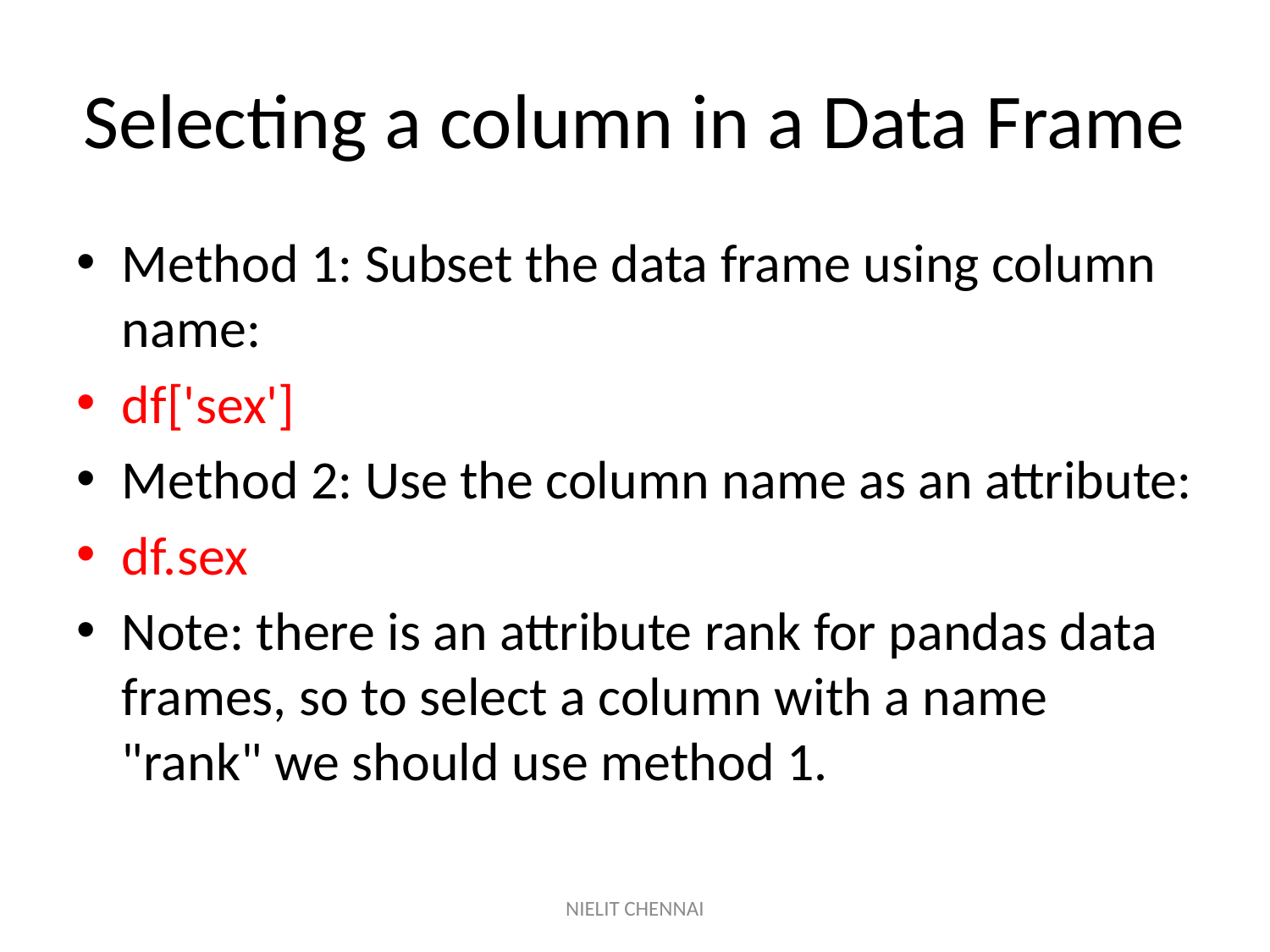

# Selecting a column in a Data Frame
Method 1: Subset the data frame using column name:
df['sex']
Method 2: Use the column name as an attribute:
df.sex
Note: there is an attribute rank for pandas data frames, so to select a column with a name "rank" we should use method 1.
NIELIT CHENNAI